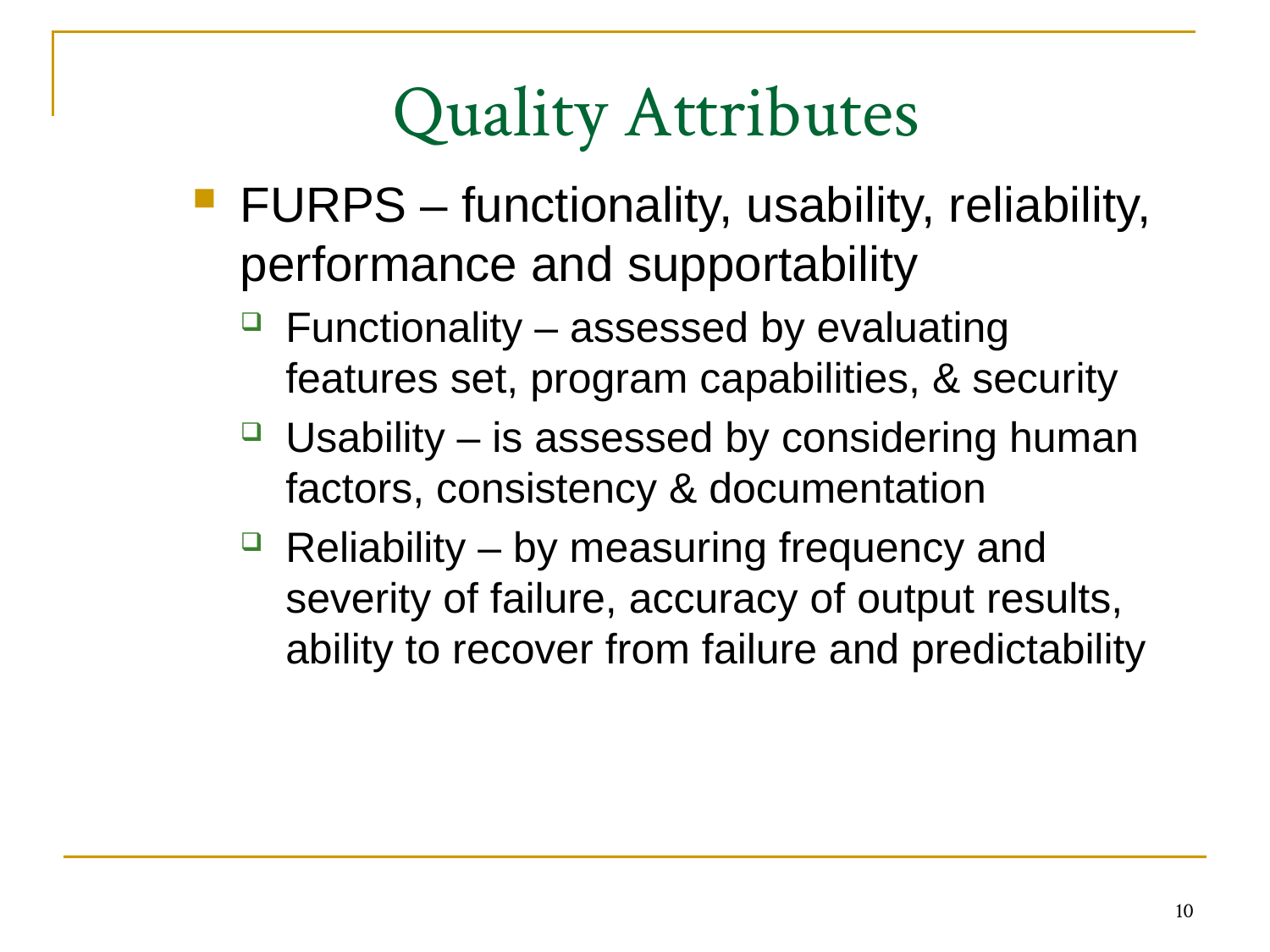

# Quality Attributes
FURPS – functionality, usability, reliability, performance and supportability
Functionality – assessed by evaluating features set, program capabilities, & security
Usability – is assessed by considering human factors, consistency & documentation
Reliability – by measuring frequency and severity of failure, accuracy of output results, ability to recover from failure and predictability
10